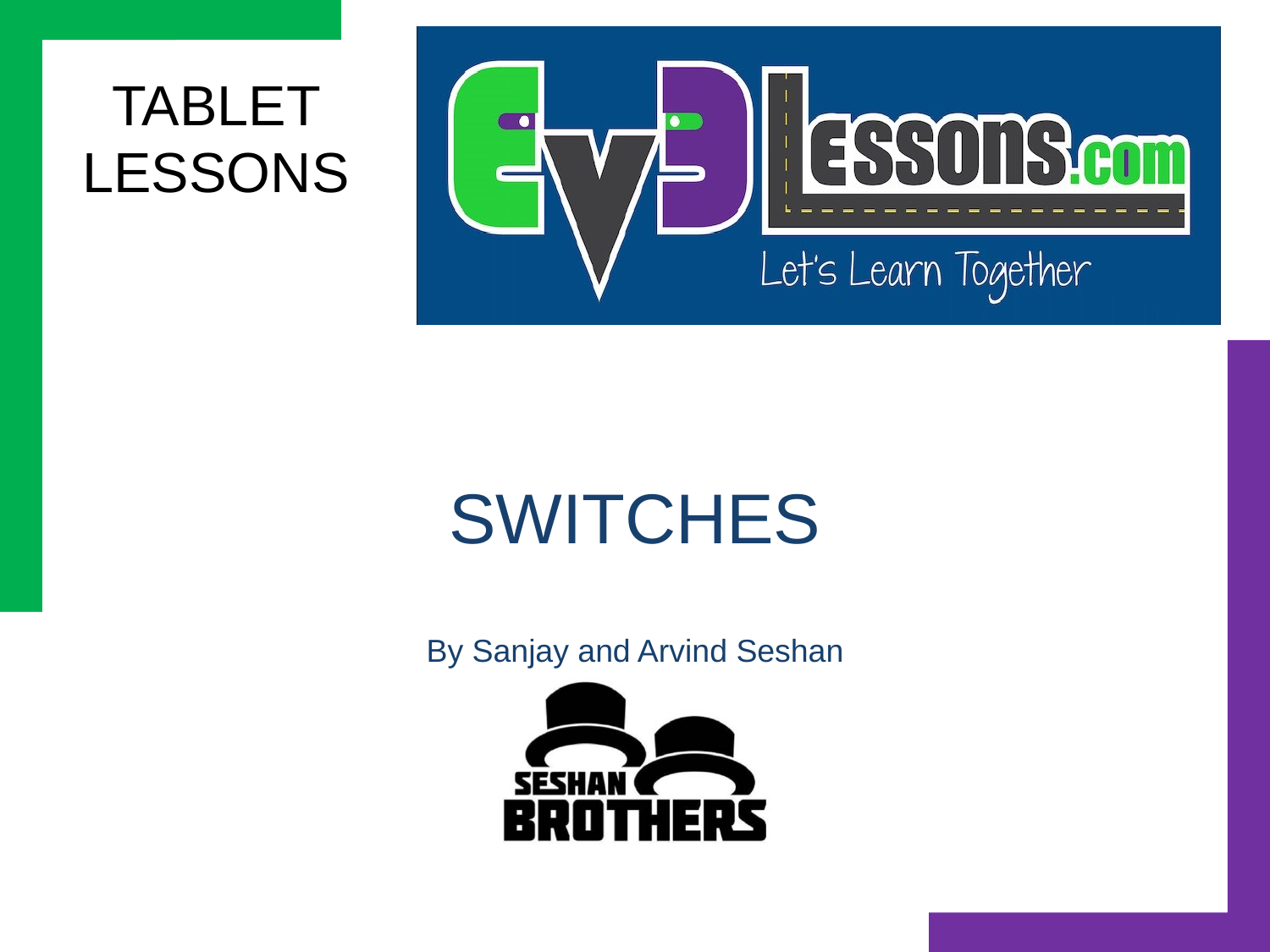

# Switches
By Sanjay and Arvind Seshan